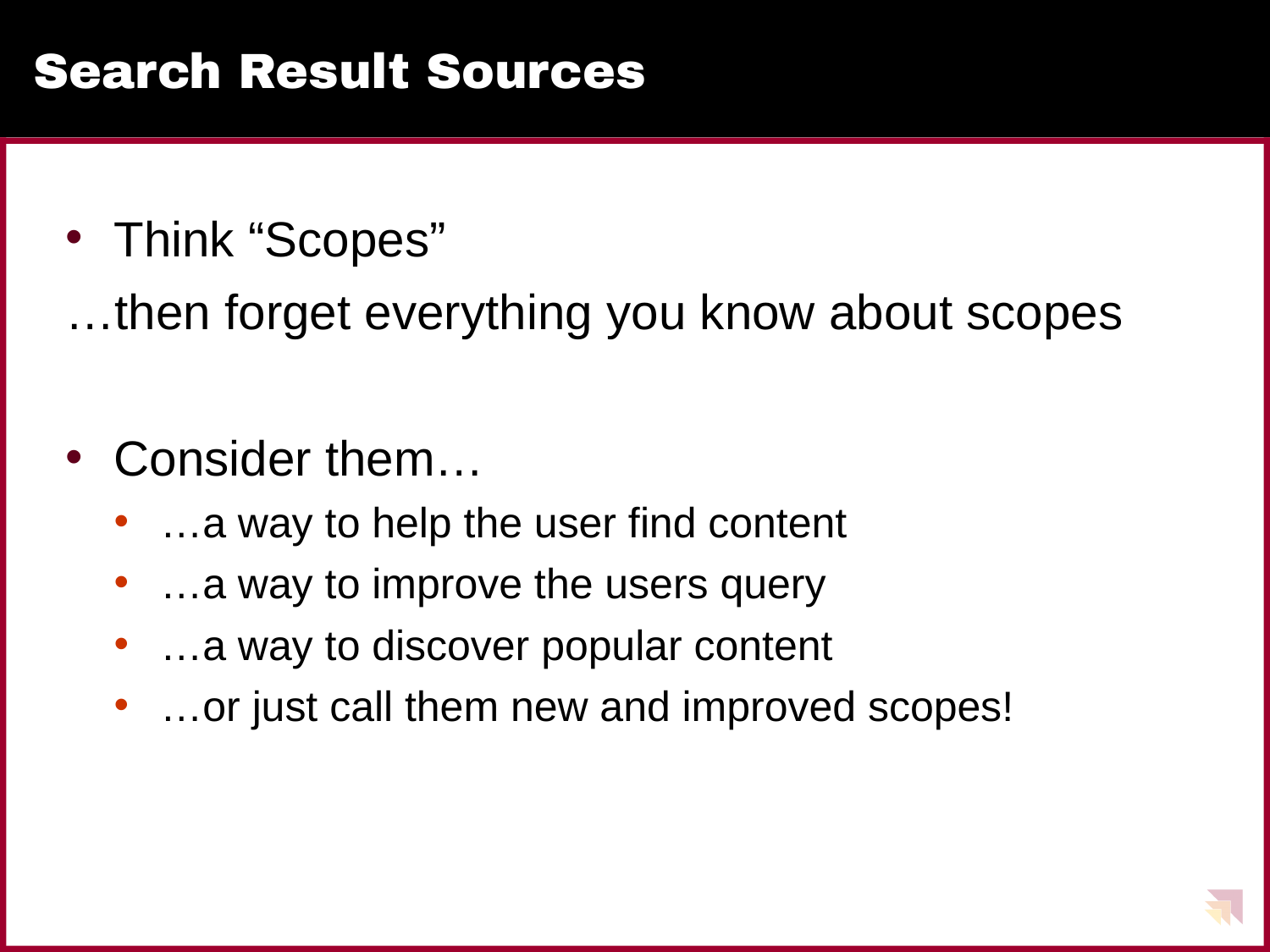

# Search Result Sources
Think “Scopes”
…then forget everything you know about scopes

Consider them…
…a way to help the user find content
…a way to improve the users query
…a way to discover popular content
…or just call them new and improved scopes!